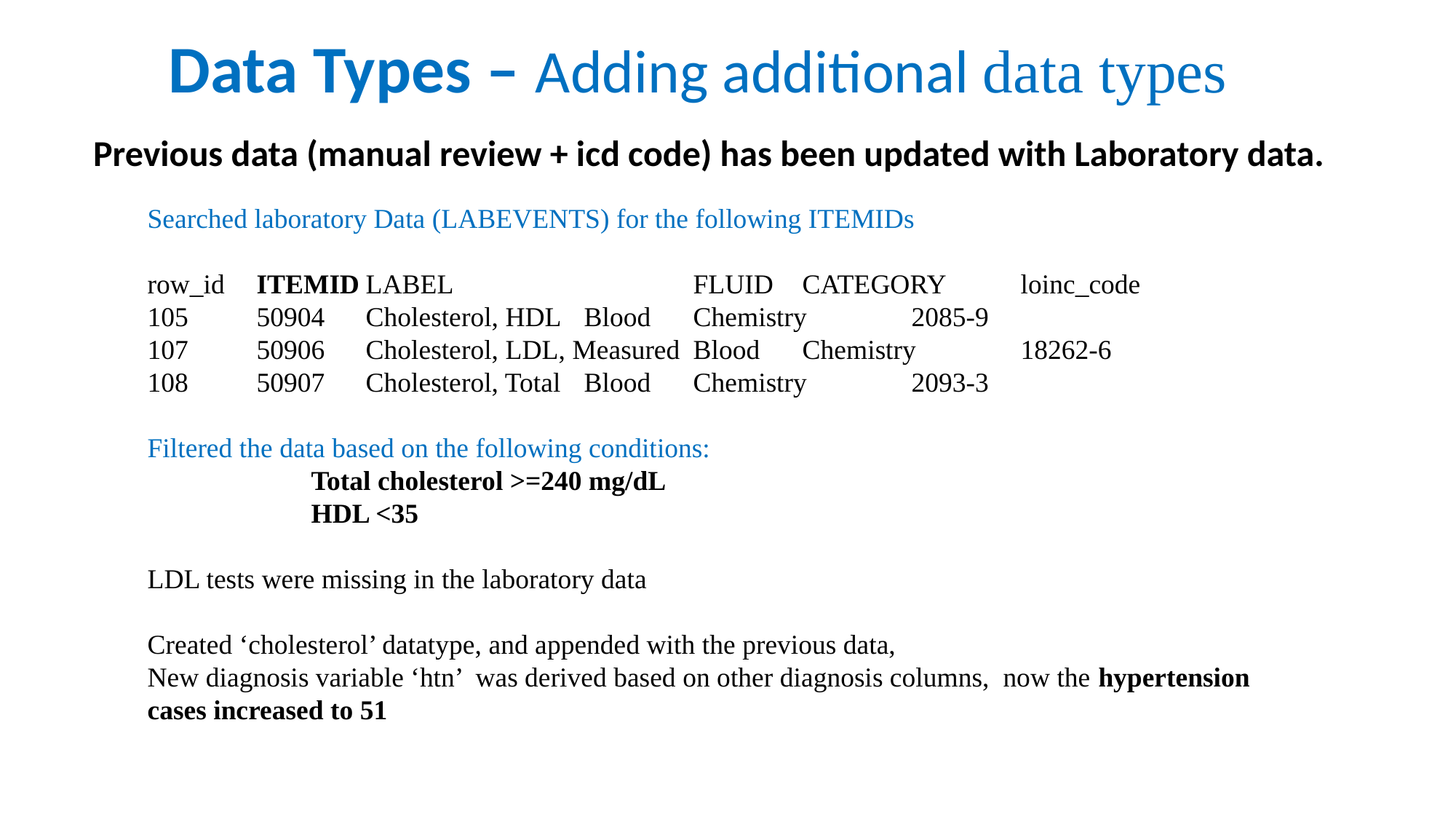

# Data Types – Adding additional data types
Previous data (manual review + icd code) has been updated with Laboratory data.

Searched laboratory Data (LABEVENTS) for the following ITEMIDs

row_id	ITEMID	LABEL			FLUID	CATEGORY	loinc_code
105	50904	Cholesterol, HDL	Blood	Chemistry	2085-9
107	50906	Cholesterol, LDL, Measured	Blood	Chemistry	18262-6
108	50907	Cholesterol, Total	Blood	Chemistry	2093-3
Filtered the data based on the following conditions:
Total cholesterol >=240 mg/dL
HDL <35

LDL tests were missing in the laboratory data

Created ‘cholesterol’ datatype, and appended with the previous data,
New diagnosis variable ‘htn’  was derived based on other diagnosis columns,  now the hypertension cases increased to 51